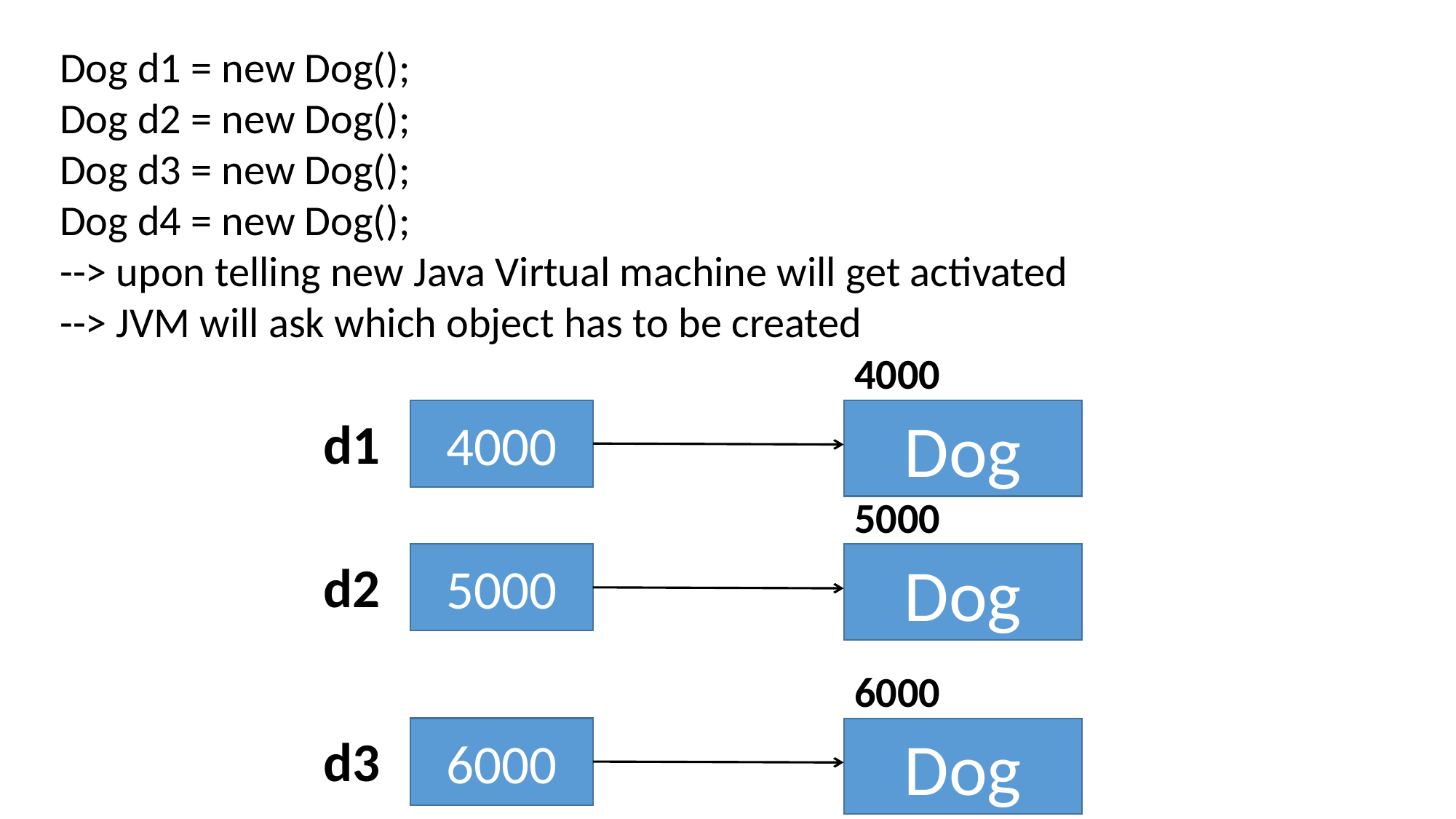

Dog d1 = new Dog();
Dog d2 = new Dog();
Dog d3 = new Dog();
Dog d4 = new Dog();
--> upon telling new Java Virtual machine will get activated
--> JVM will ask which object has to be created
4000
4000
Dog
d1
5000
5000
Dog
d2
6000
6000
Dog
d3